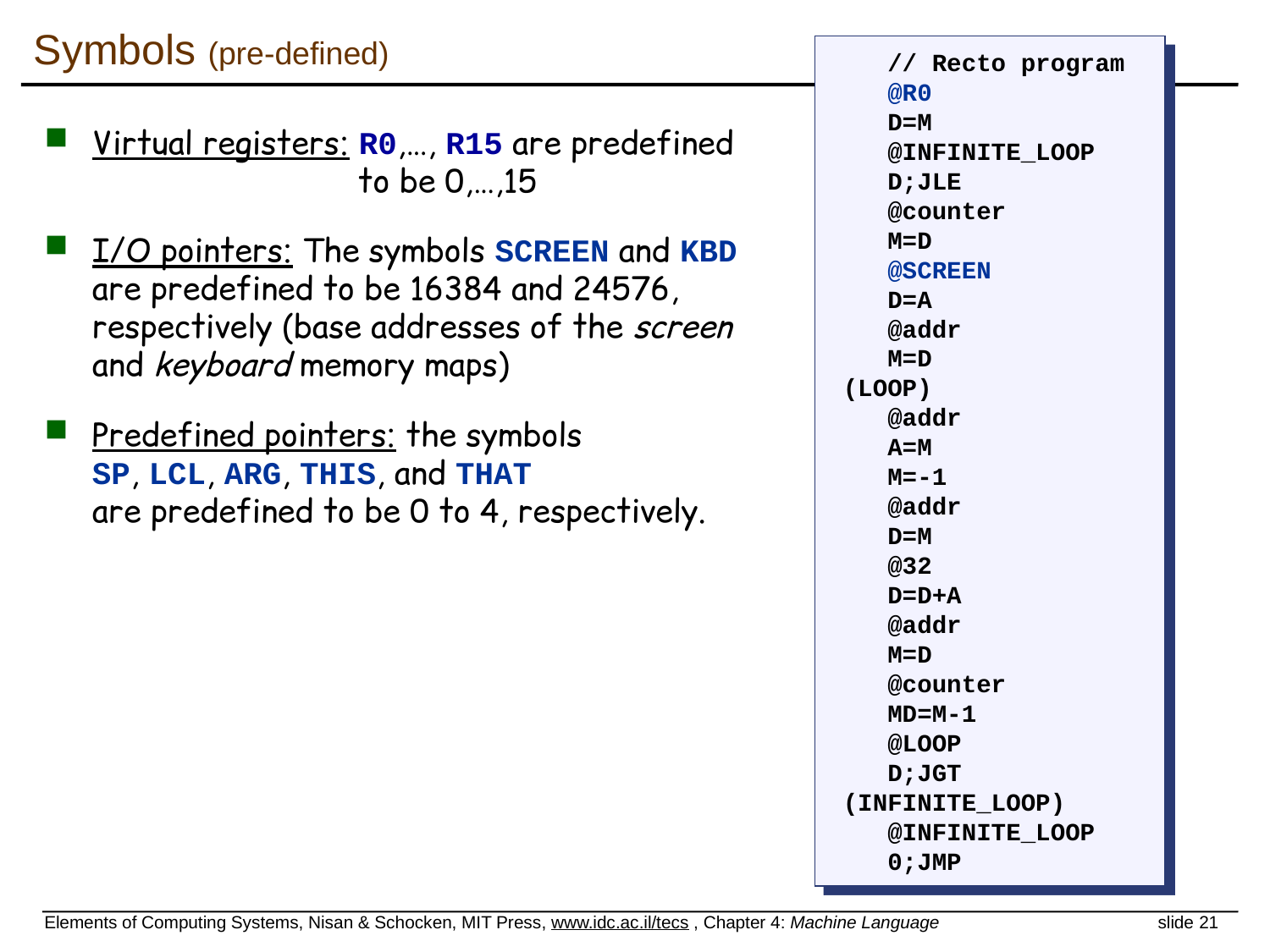

# Symbols (pre-defined)
   // Recto program
   @R0
   D=M
   @INFINITE_LOOP
   D;JLE
   @counter
   M=D
   @SCREEN
   D=A
   @addr
   M=D
(LOOP)
   @addr
   A=M
   M=-1
   @addr
   D=M
   @32
   D=D+A
   @addr
   M=D
   @counter
   MD=M-1
   @LOOP
   D;JGT
(INFINITE_LOOP)
   @INFINITE_LOOP
   0;JMP
Virtual registers: R0,…, R15 are predefined
                            to be 0,…,15
I/O pointers: The symbols SCREEN and KBD are predefined to be 16384 and 24576, respectively (base addresses of the screen and keyboard memory maps)
Predefined pointers: the symbols
SP, LCL, ARG, THIS, and THAT
are predefined to be 0 to 4, respectively.